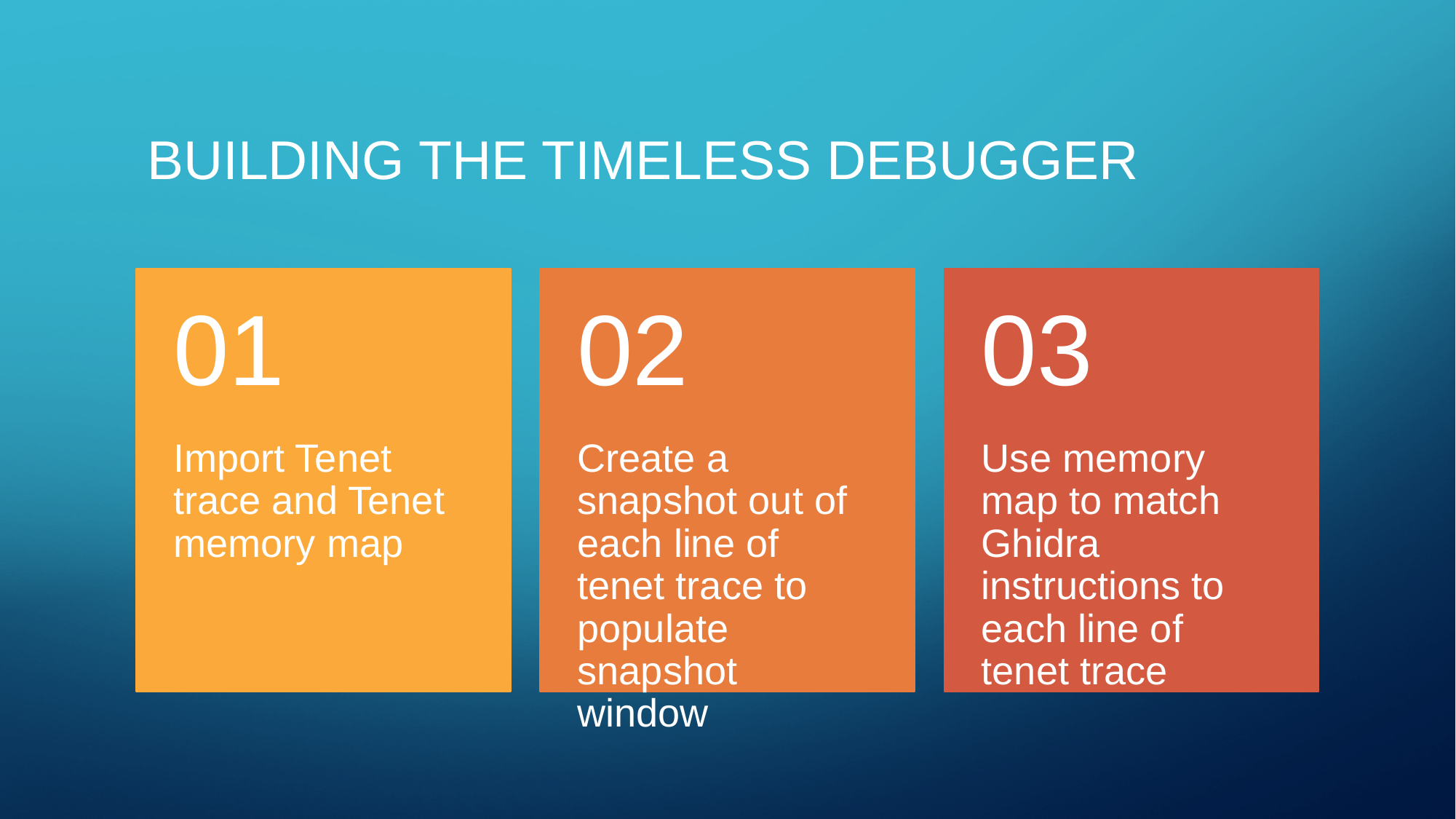

# Building the Timeless Debugger
Import Tenet trace and Tenet memory map
01
Create a snapshot out of each line of tenet trace to populate snapshot window
02
Use memory map to match Ghidra instructions to each line of tenet trace
03